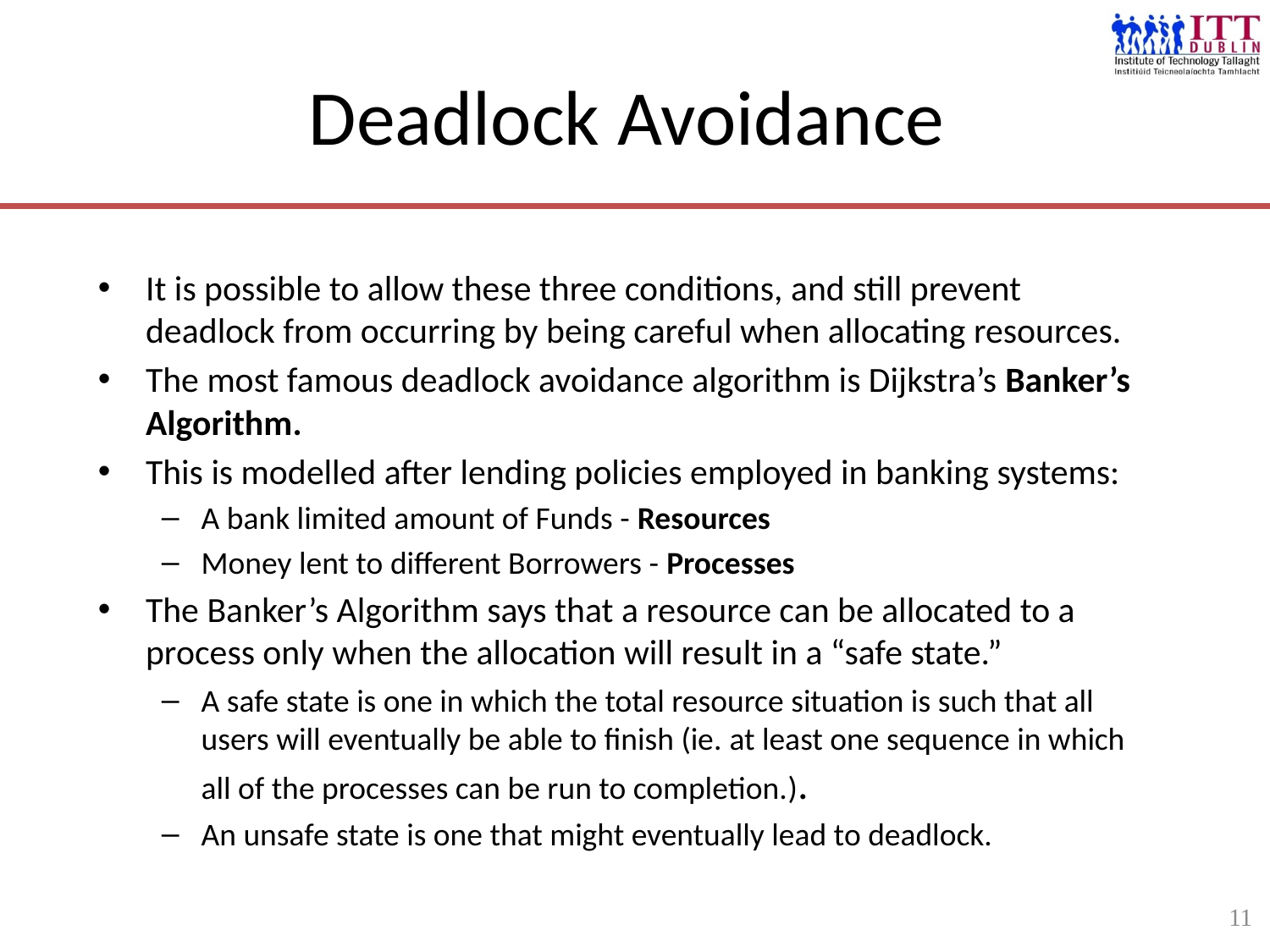

11
# Deadlock Avoidance
It is possible to allow these three conditions, and still prevent deadlock from occurring by being careful when allocating resources.
The most famous deadlock avoidance algorithm is Dijkstra’s Banker’s Algorithm.
This is modelled after lending policies employed in banking systems:
A bank limited amount of Funds - Resources
Money lent to different Borrowers - Processes
The Banker’s Algorithm says that a resource can be allocated to a process only when the allocation will result in a “safe state.”
A safe state is one in which the total resource situation is such that all users will eventually be able to finish (ie. at least one sequence in which all of the processes can be run to completion.).
An unsafe state is one that might eventually lead to deadlock.